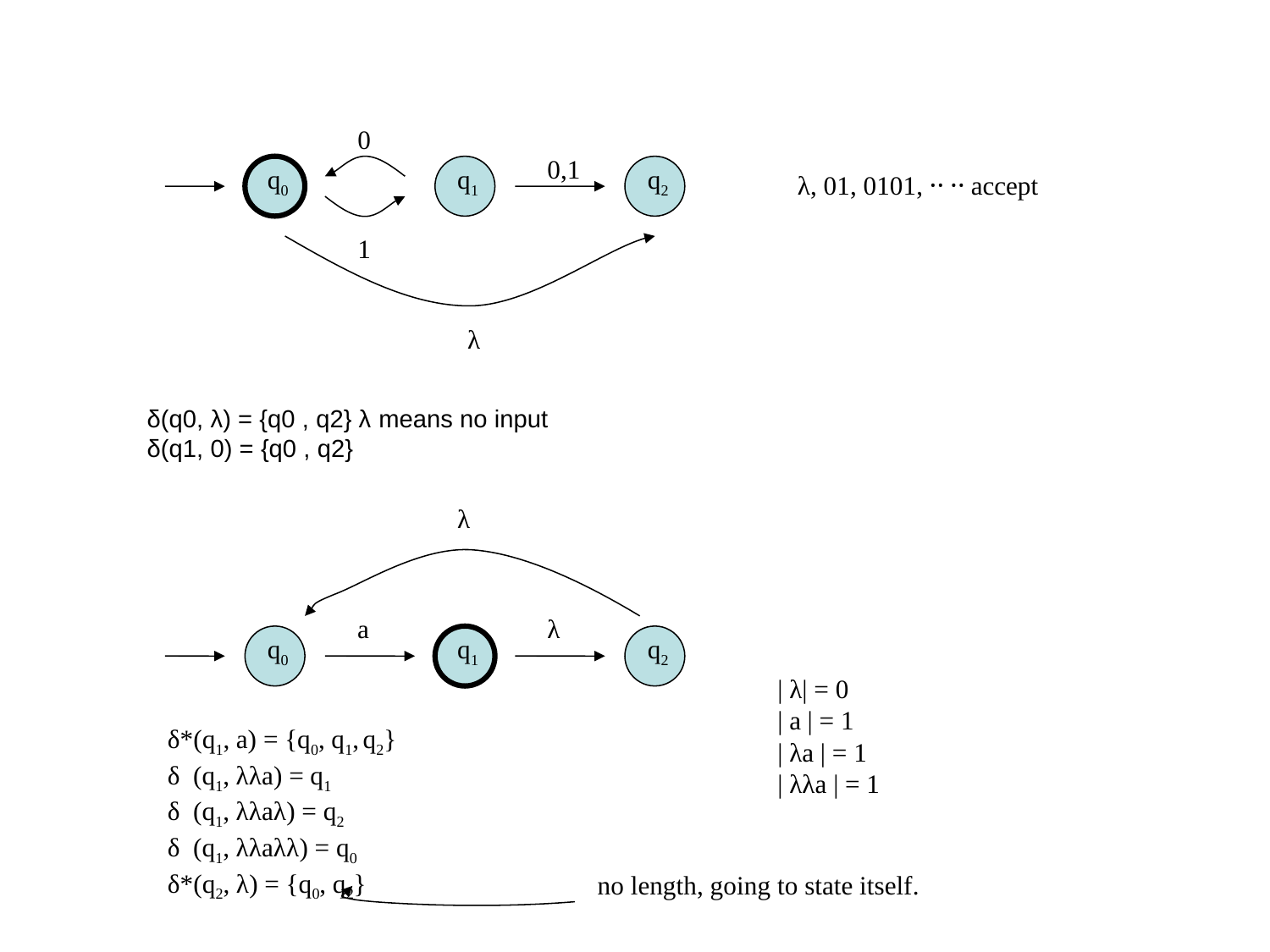

0
0,1

q0

q1

q2
λ, 01, 0101, ‥ ‥ accept

1

λ
δ(q0, λ) = {q0 , q2} λ means no input
δ(q1, 0) = {q0 , q2}
λ

a
λ

q0

q1

q2

| λ| = 0
| a | = 1
| λa | = 1
| λλa | = 1
δ*(q1, a) = {q0, q1, q2}
δ  (q1, λλa) = q1
δ  (q1, λλaλ) = q2
δ  (q1, λλaλλ) = q0
δ*(q2, λ) = {q0, q2}
no length, going to state itself.